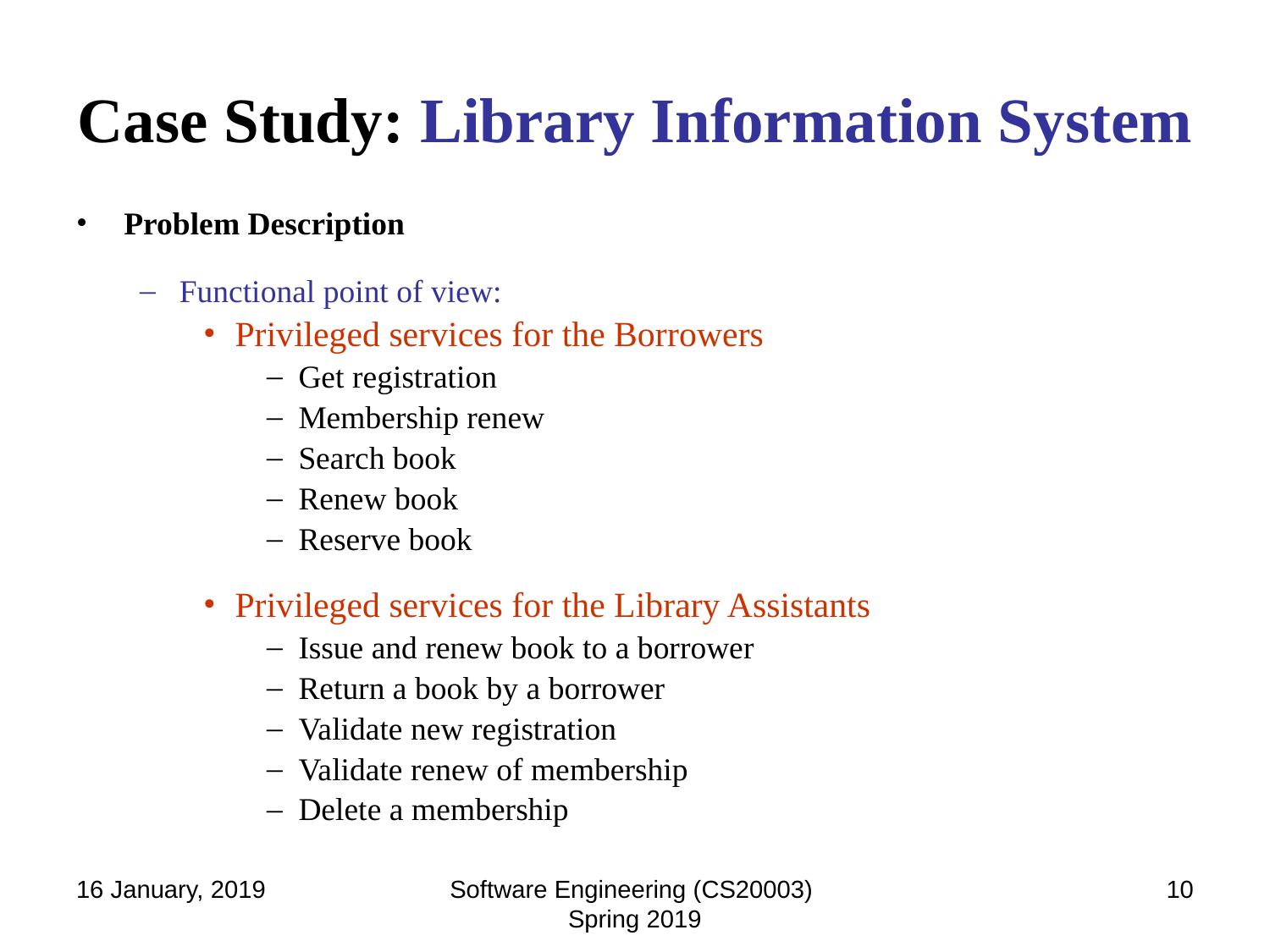

# Case Study: Library Information System
Problem Description

Functional point of view:
Privileged services for the Borrowers
Get registration
Membership renew
Search book
Renew book
Reserve book

Privileged services for the Library Assistants
Issue and renew book to a borrower
Return a book by a borrower
Validate new registration
Validate renew of membership
Delete a membership
16 January, 2019
Software Engineering (CS20003)  Spring 2019
10